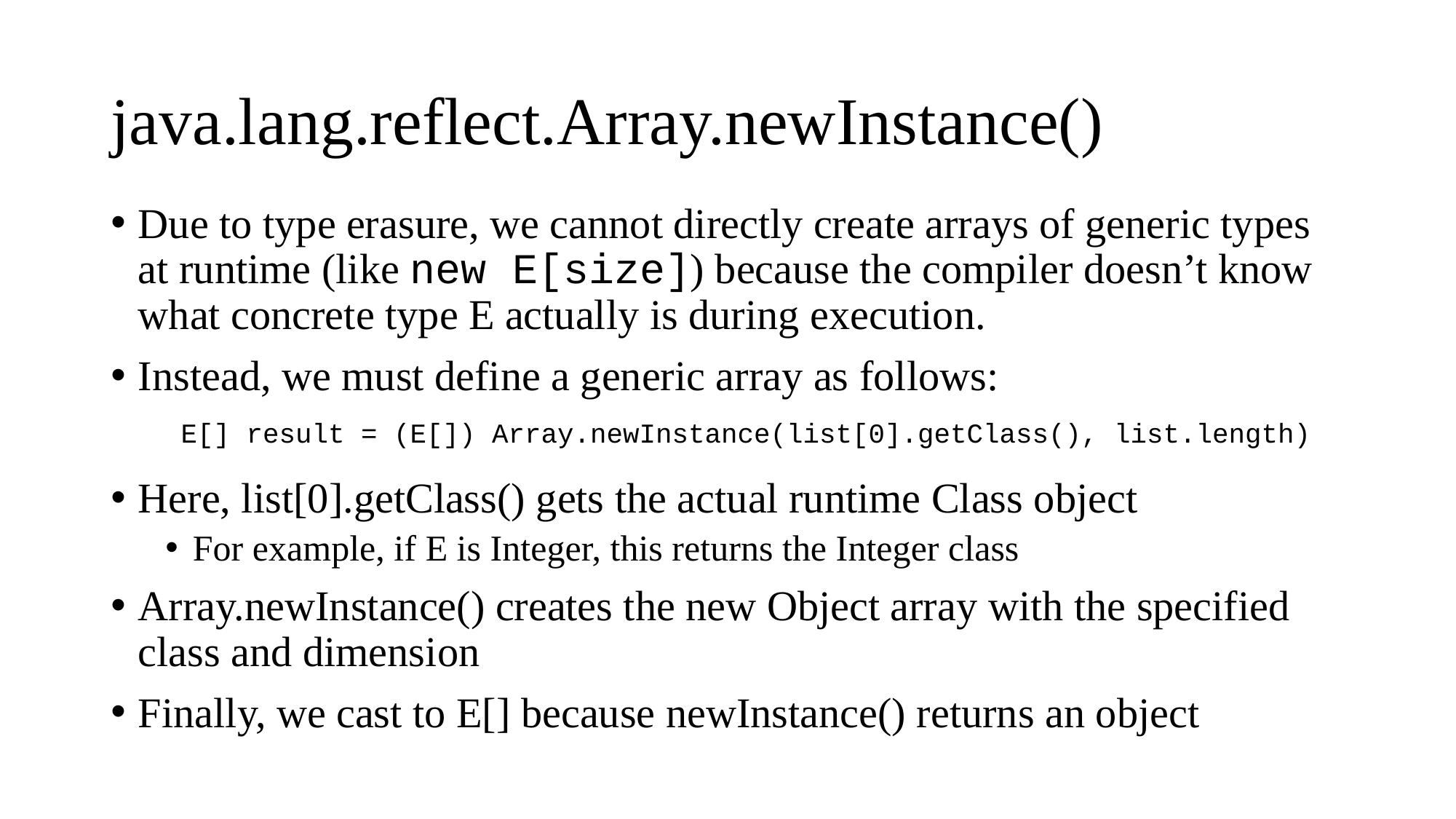

# java.lang.reflect.Array.newInstance()
Due to type erasure, we cannot directly create arrays of generic types at runtime (like new E[size]) because the compiler doesn’t know what concrete type E actually is during execution.
Instead, we must define a generic array as follows:

Here, list[0].getClass() gets the actual runtime Class object
For example, if E is Integer, this returns the Integer class
Array.newInstance() creates the new Object array with the specified class and dimension
Finally, we cast to E[] because newInstance() returns an object
E[] result = (E[]) Array.newInstance(list[0].getClass(), list.length)